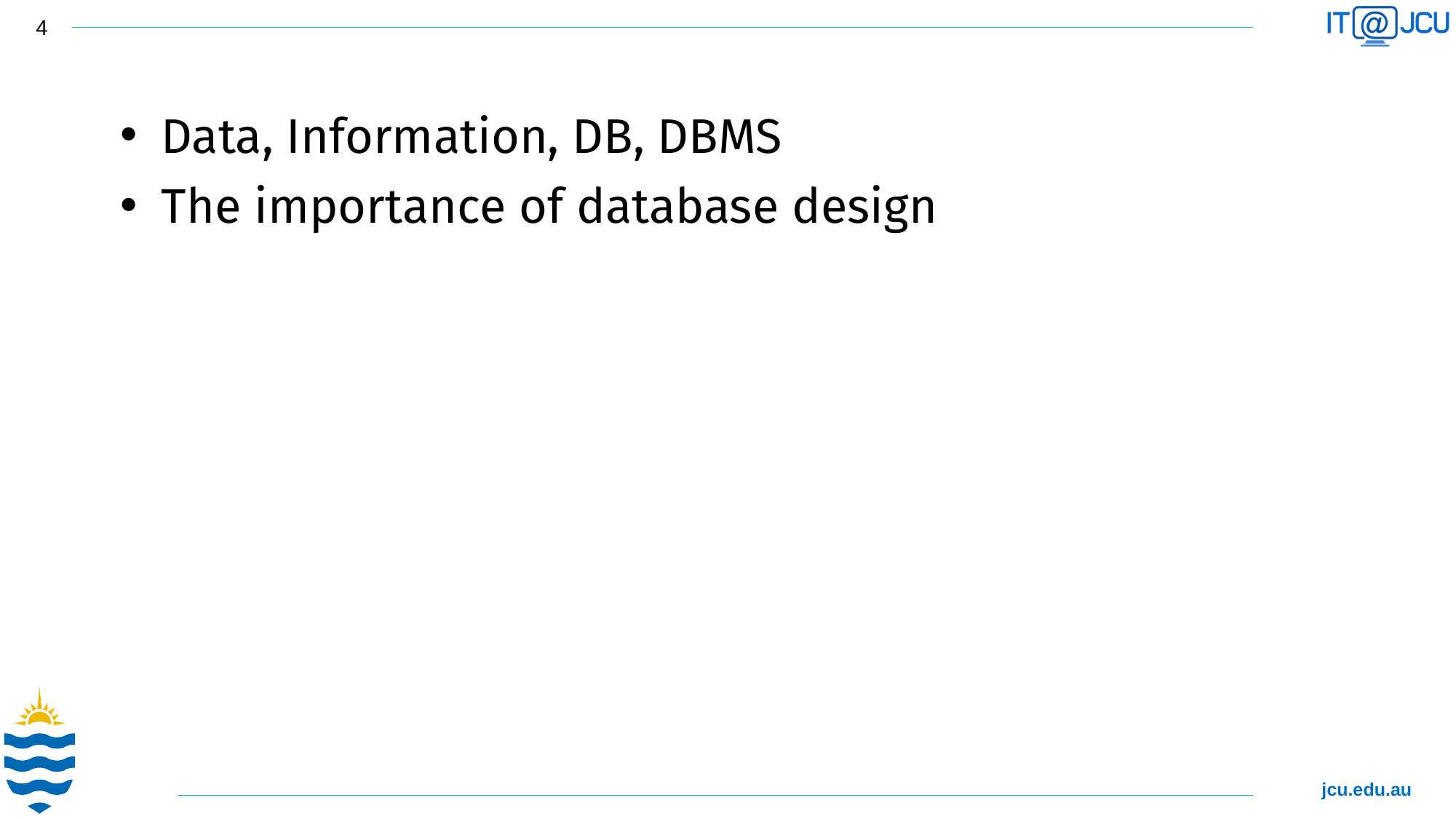

4
Data, Information, DB, DBMS
The importance of database design